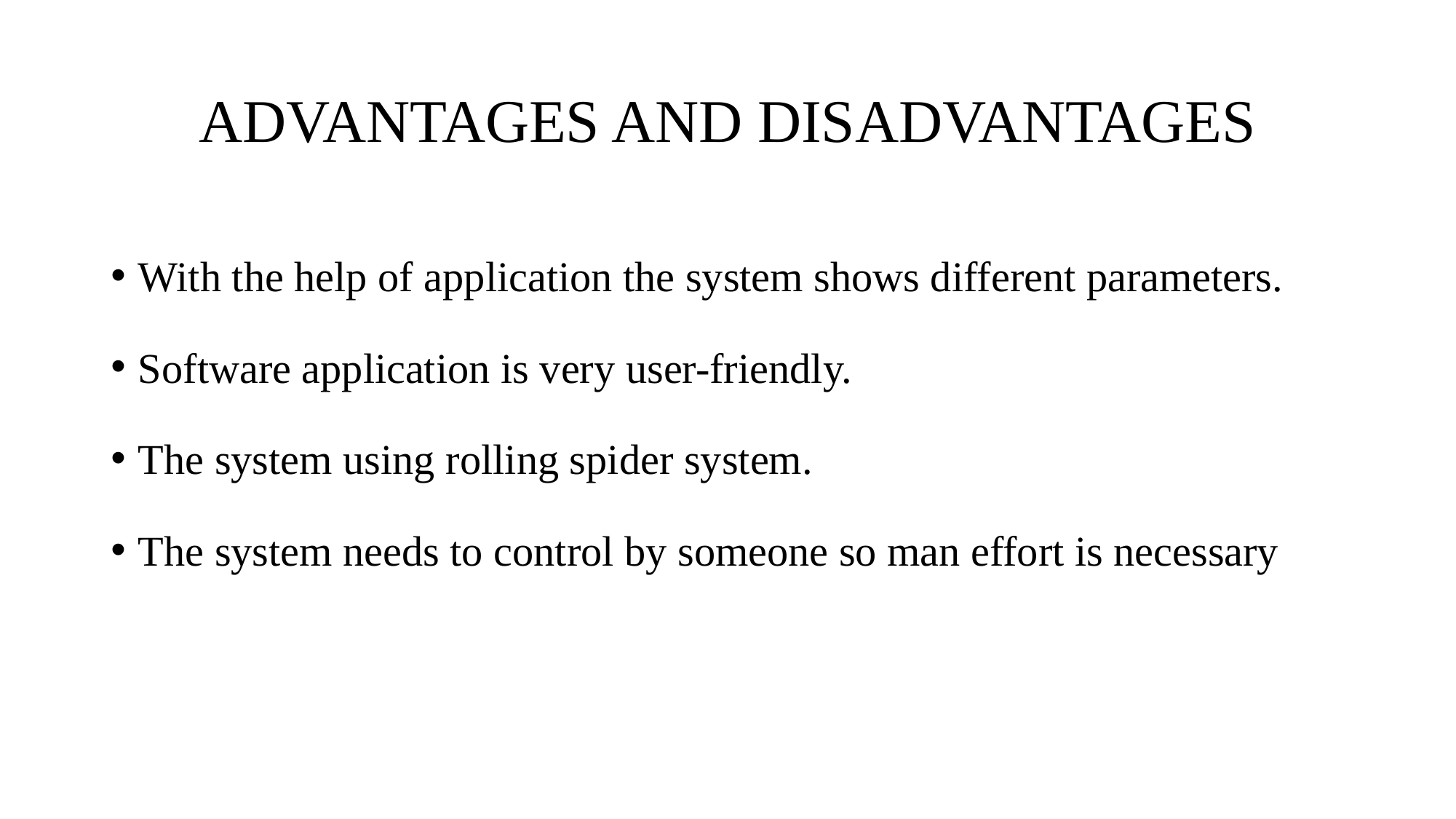

# ADVANTAGES AND DISADVANTAGES
With the help of application the system shows different parameters.
Software application is very user-friendly.
The system using rolling spider system.
The system needs to control by someone so man effort is necessary